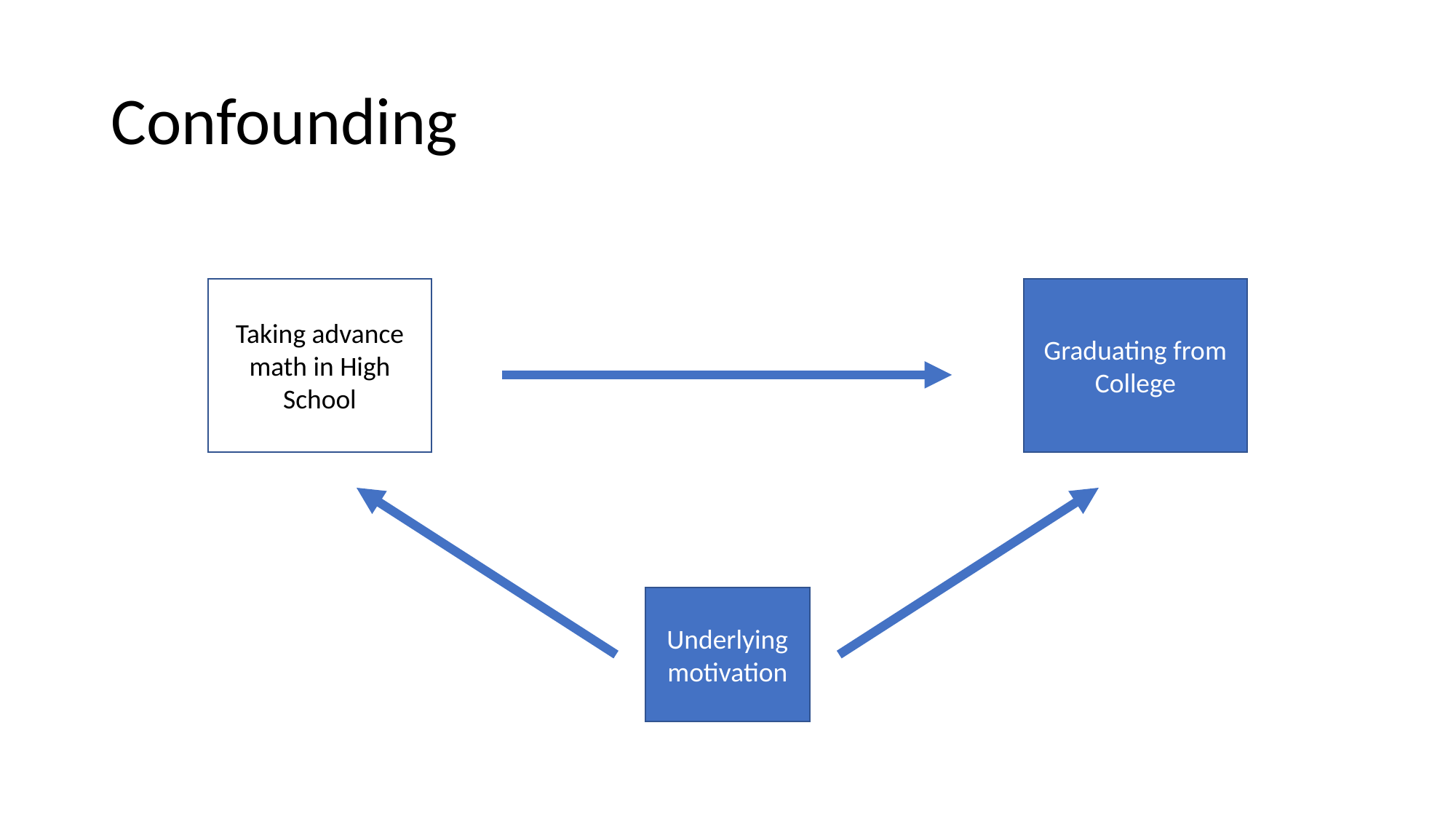

# Confounding
Taking advance math in High School
Graduating from College
Underlying motivation